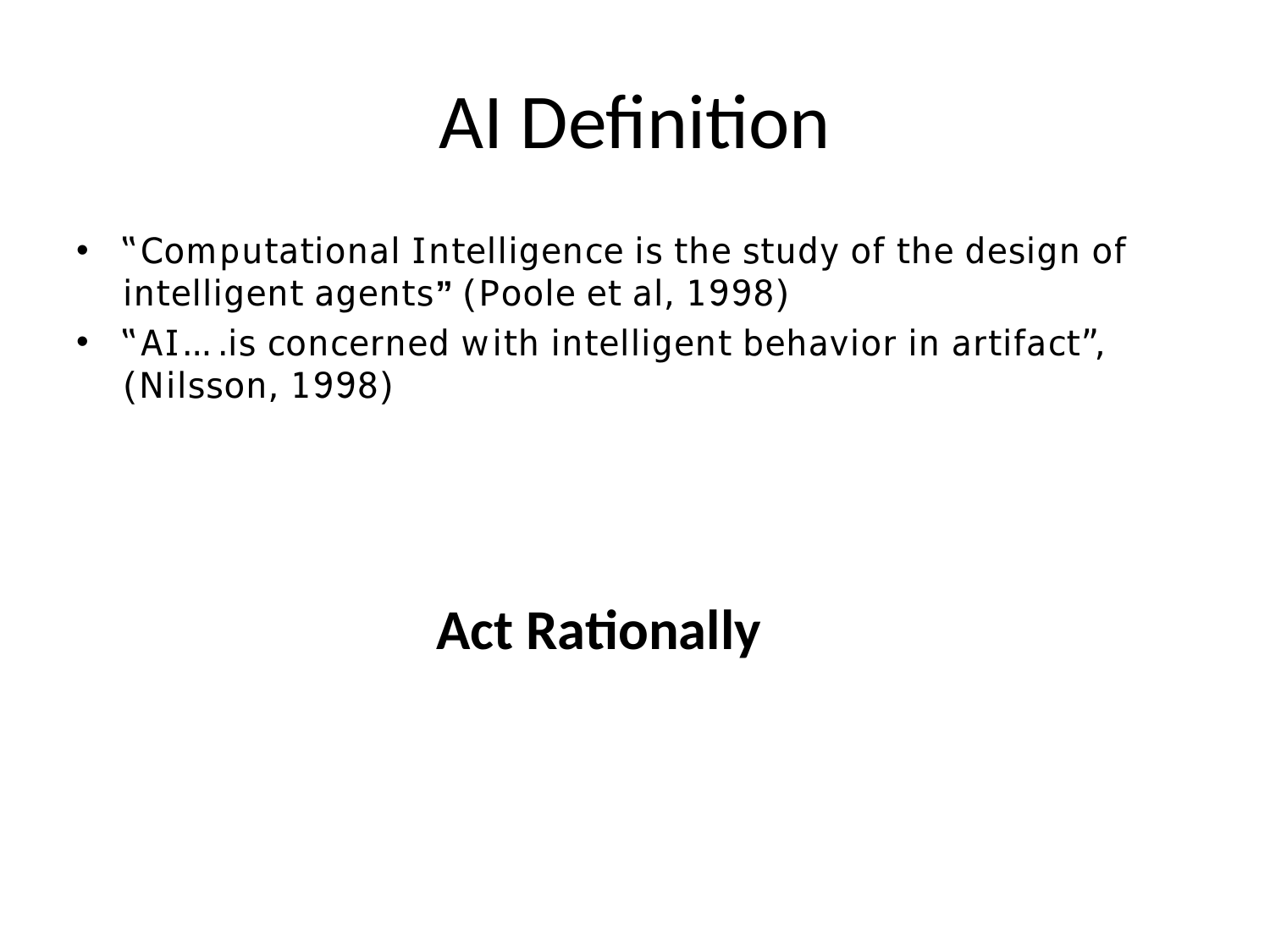

# AI Definition
“Computational Intelligence is the study of the design of intelligent agents” (Poole et al, 1998)
“AI….is concerned with intelligent behavior in artifact”, (Nilsson, 1998)
Act Rationally